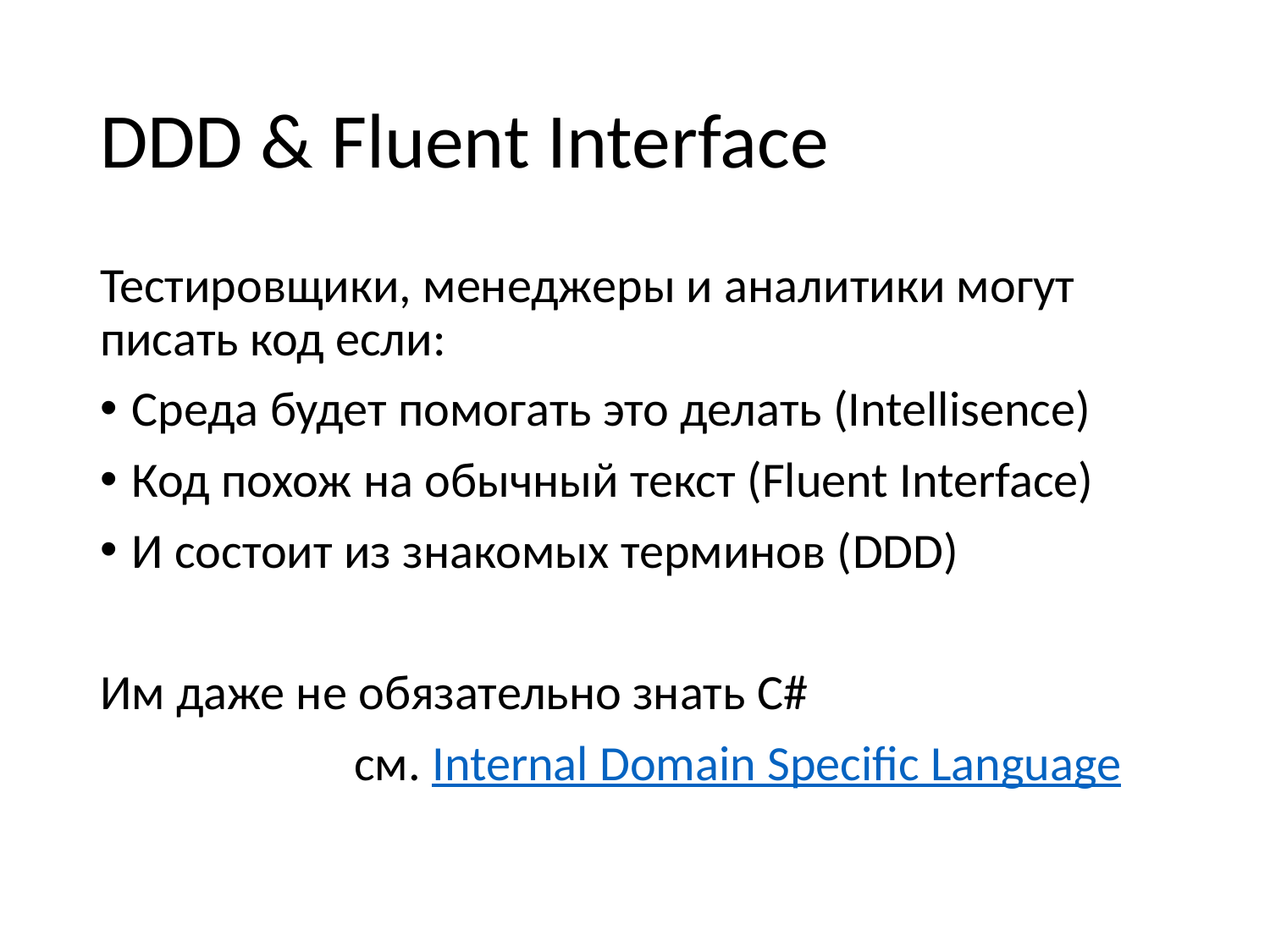

# DDD & Fluent Interface
Тестировщики, менеджеры и аналитики могут писать код если:
Среда будет помогать это делать (Intellisence)
Код похож на обычный текст (Fluent Interface)
И состоит из знакомых терминов (DDD)

Им даже не обязательно знать C#
		cм. Internal Domain Specific Language